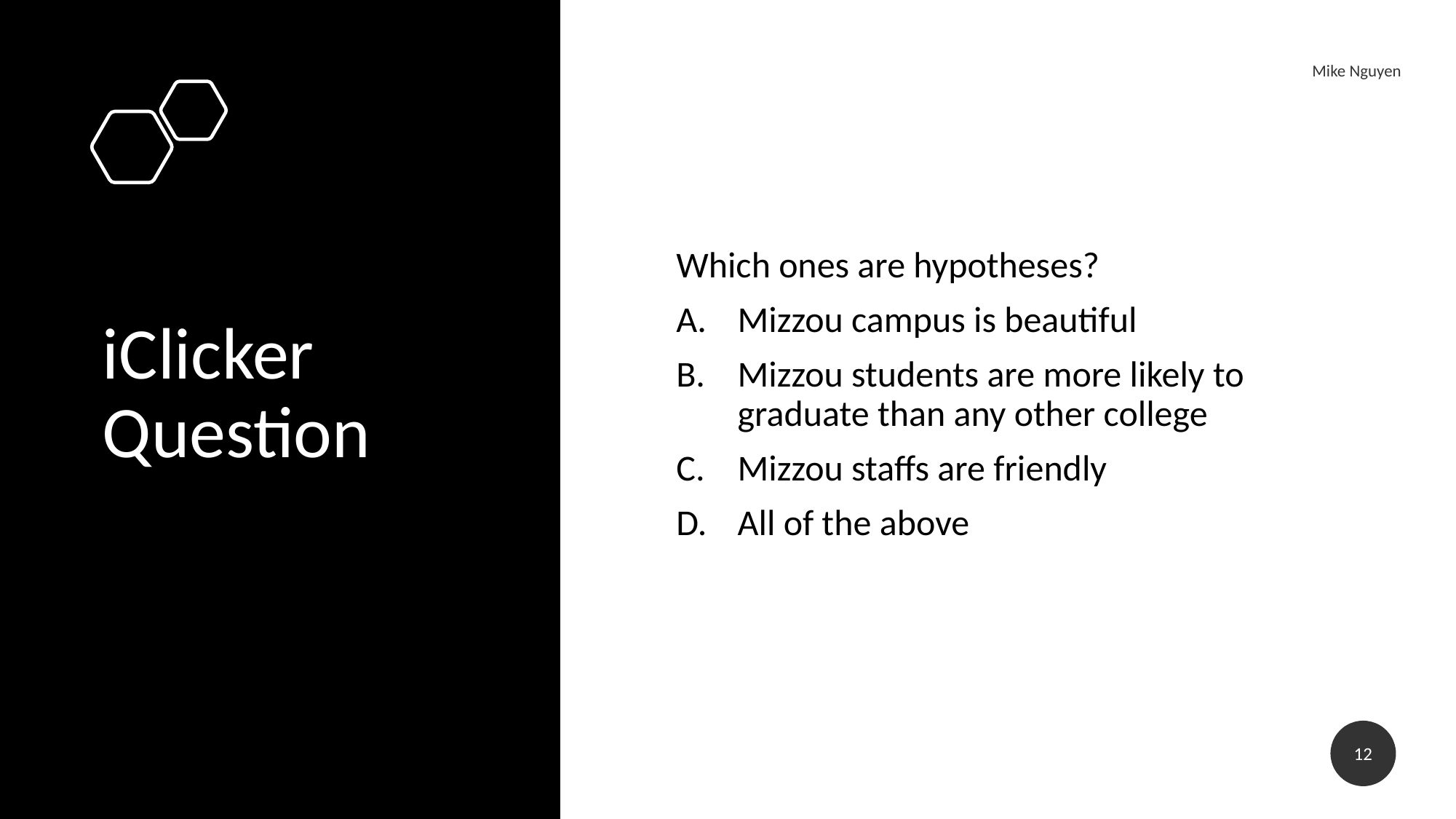

Mike Nguyen

# iClicker Question
Which ones are hypotheses?
Mizzou campus is beautiful
Mizzou students are more likely to graduate than any other college
Mizzou staffs are friendly
All of the above
12